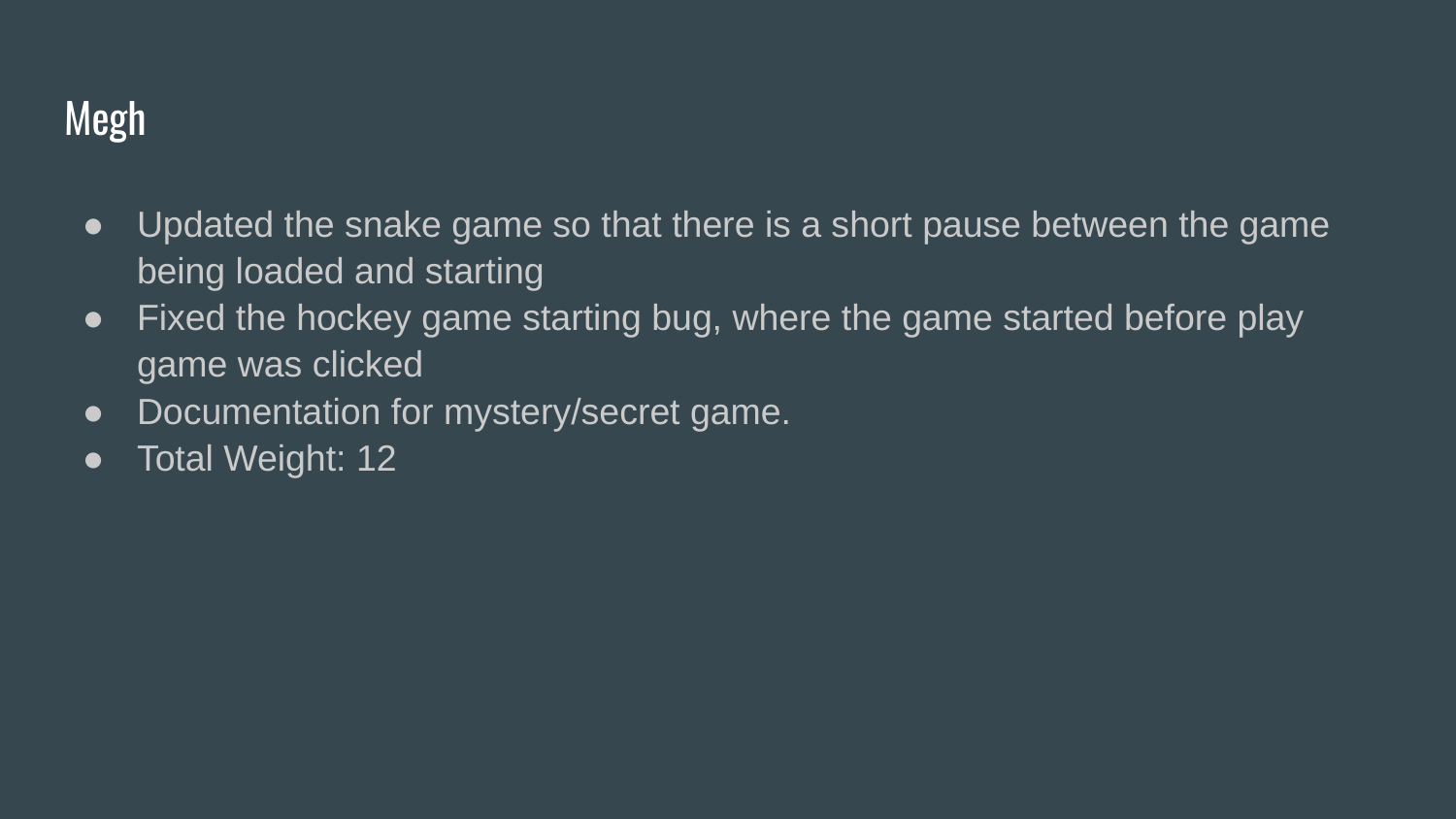

# Megh
Updated the snake game so that there is a short pause between the game being loaded and starting
Fixed the hockey game starting bug, where the game started before play game was clicked
Documentation for mystery/secret game.
Total Weight: 12